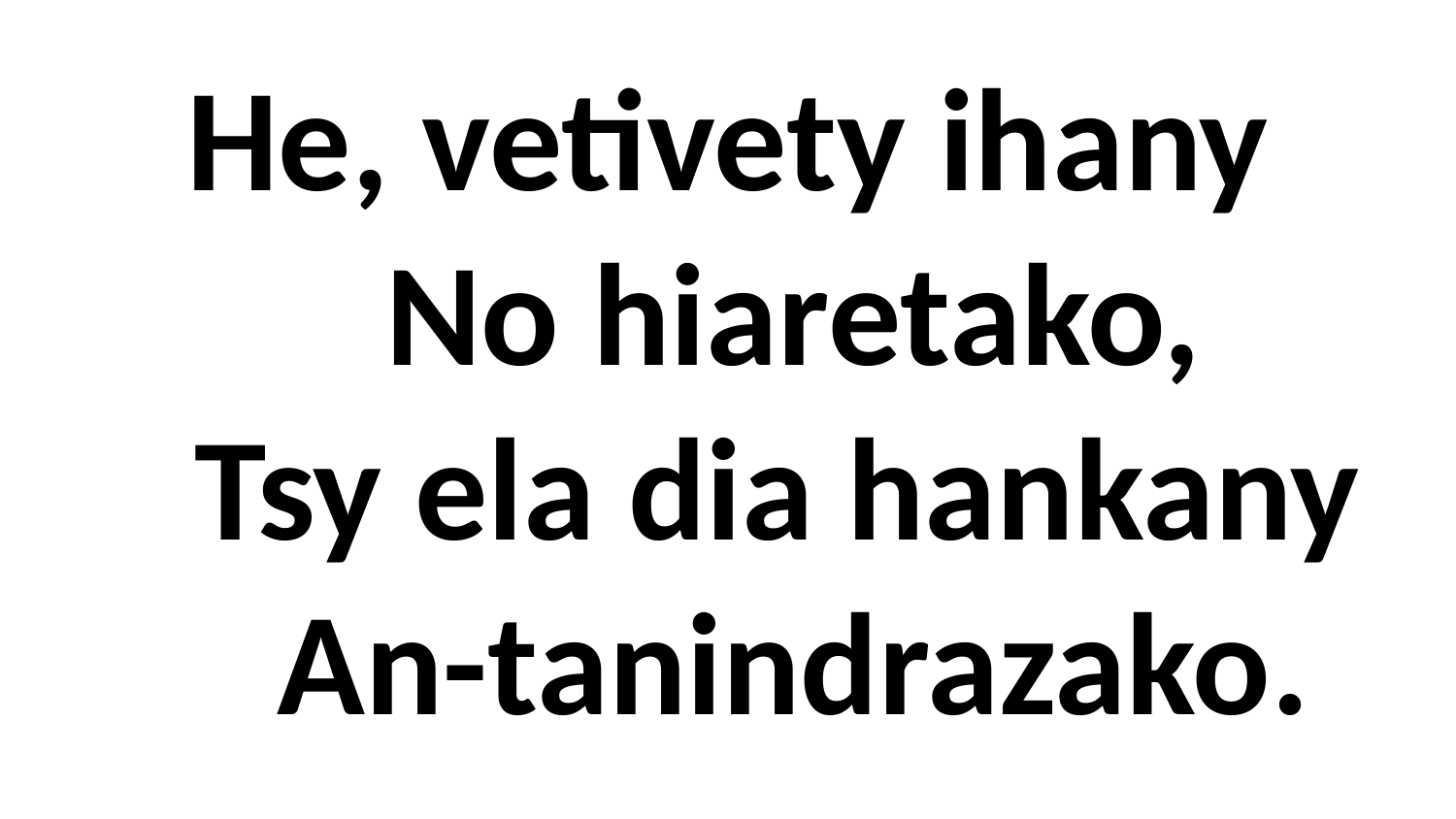

# He, vetivety ihany No hiaretako, Tsy ela dia hankany An-tanindrazako.